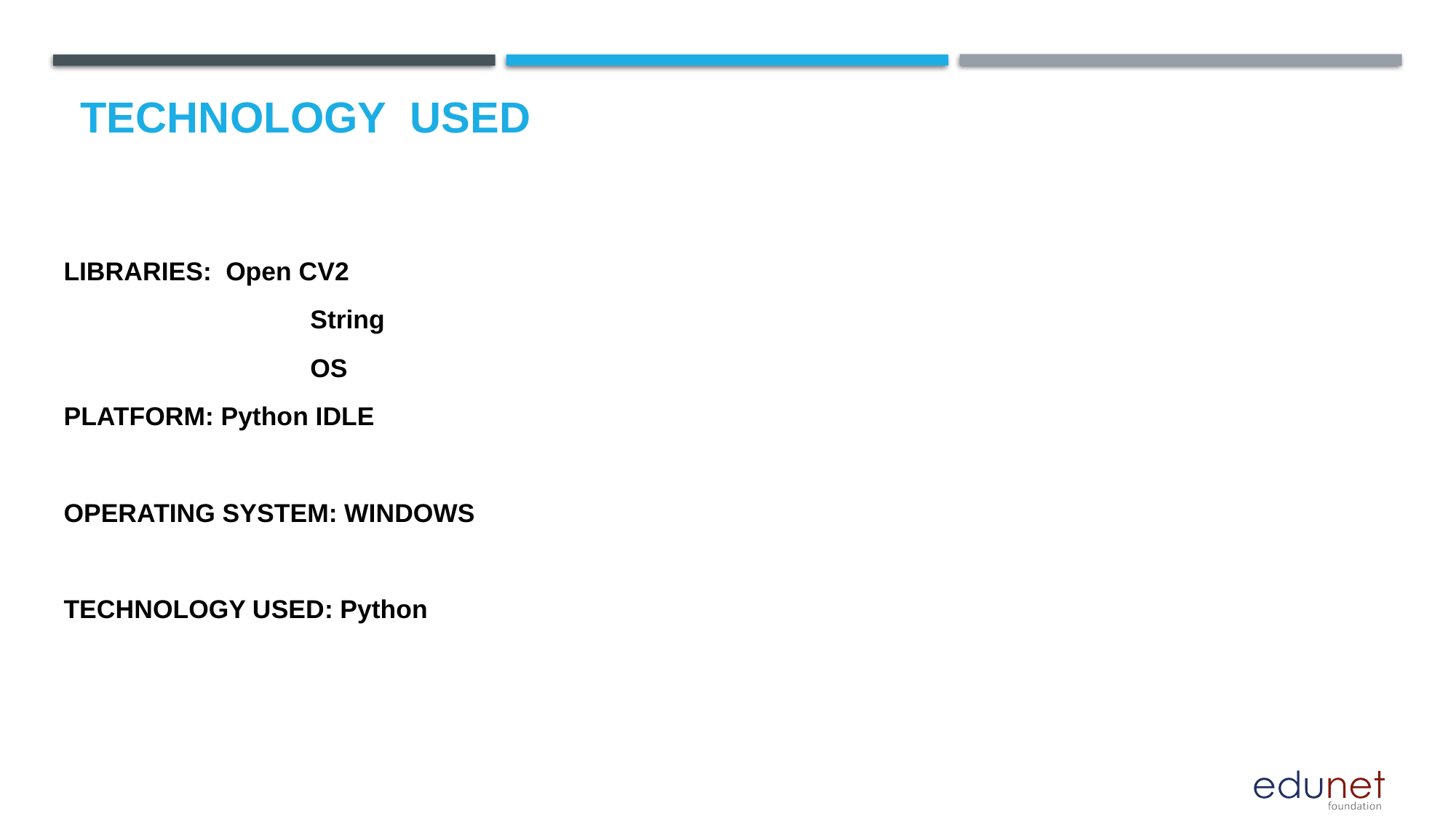

# Technology  used
LIBRARIES:  Open CV2
		    String
		    OS
PLATFORM: Python IDLE

OPERATING SYSTEM: WINDOWS

TECHNOLOGY USED: Python